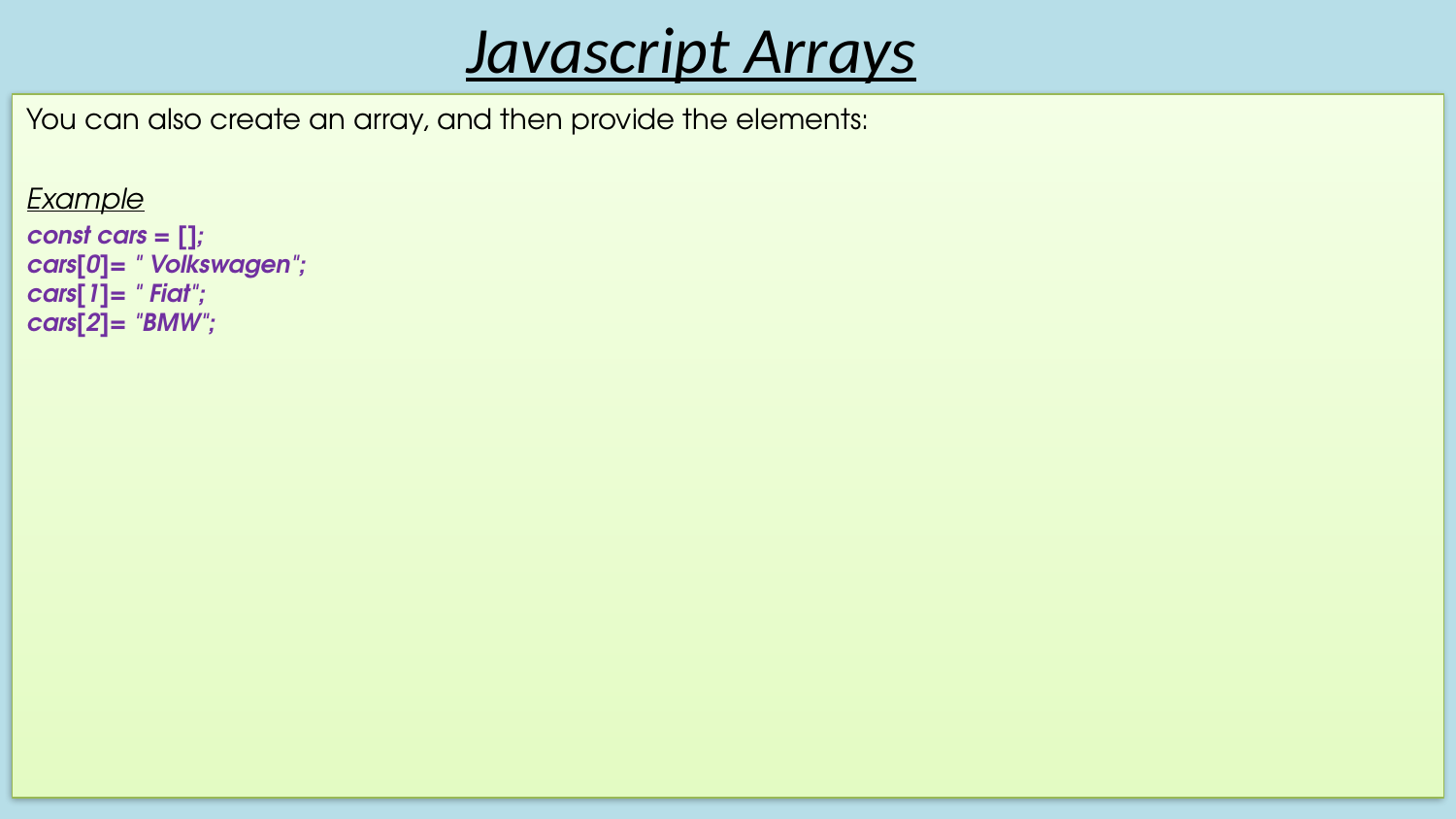

# Javascript Arrays
You can also create an array, and then provide the elements:

Example
const cars = [];
cars[0]= " Volkswagen";
cars[1]= " Fiat";
cars[2]= "BMW";